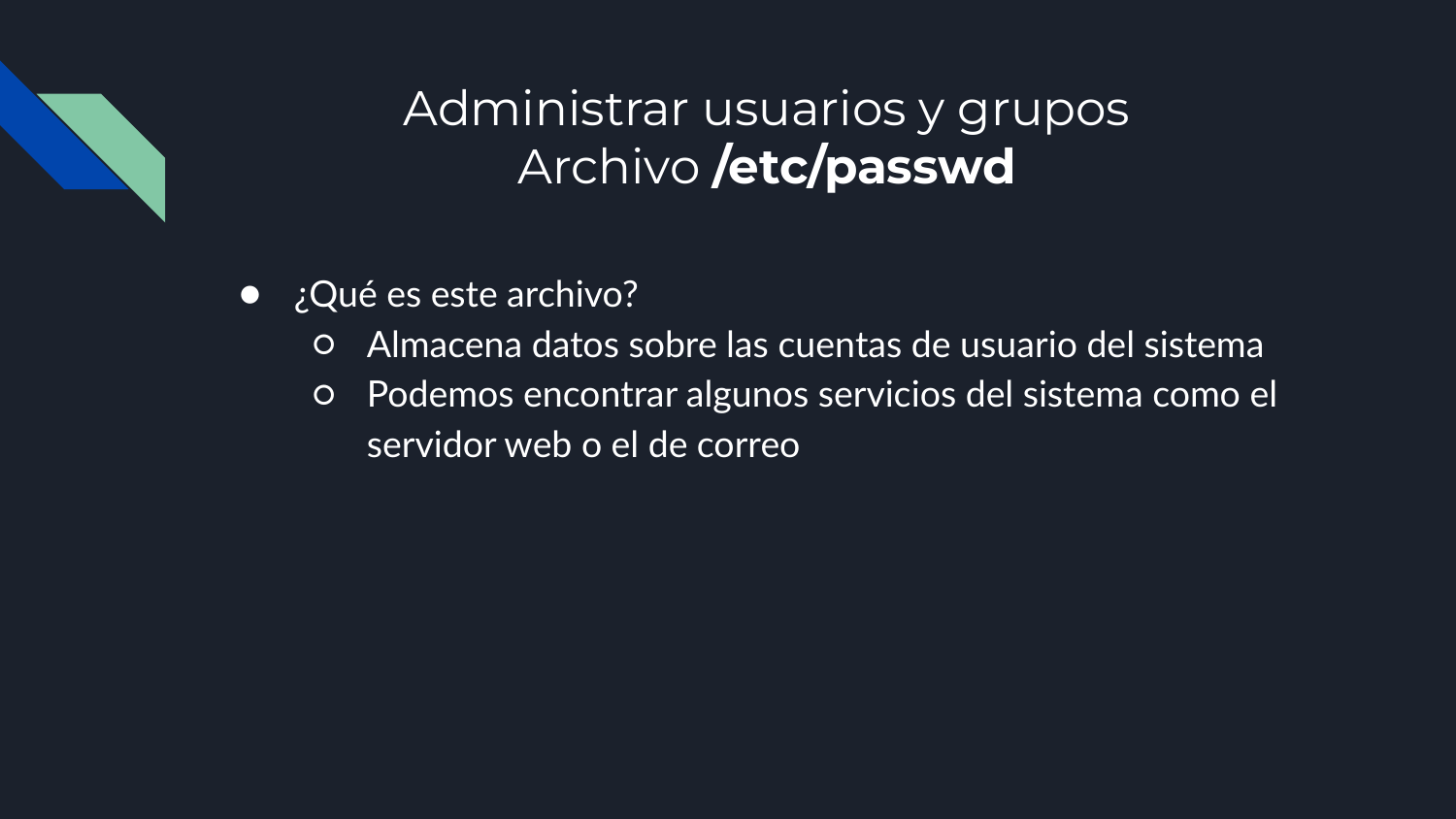

# Administrar usuarios y grupos
Archivo /etc/passwd
¿Qué es este archivo?
Almacena datos sobre las cuentas de usuario del sistema
Podemos encontrar algunos servicios del sistema como el servidor web o el de correo